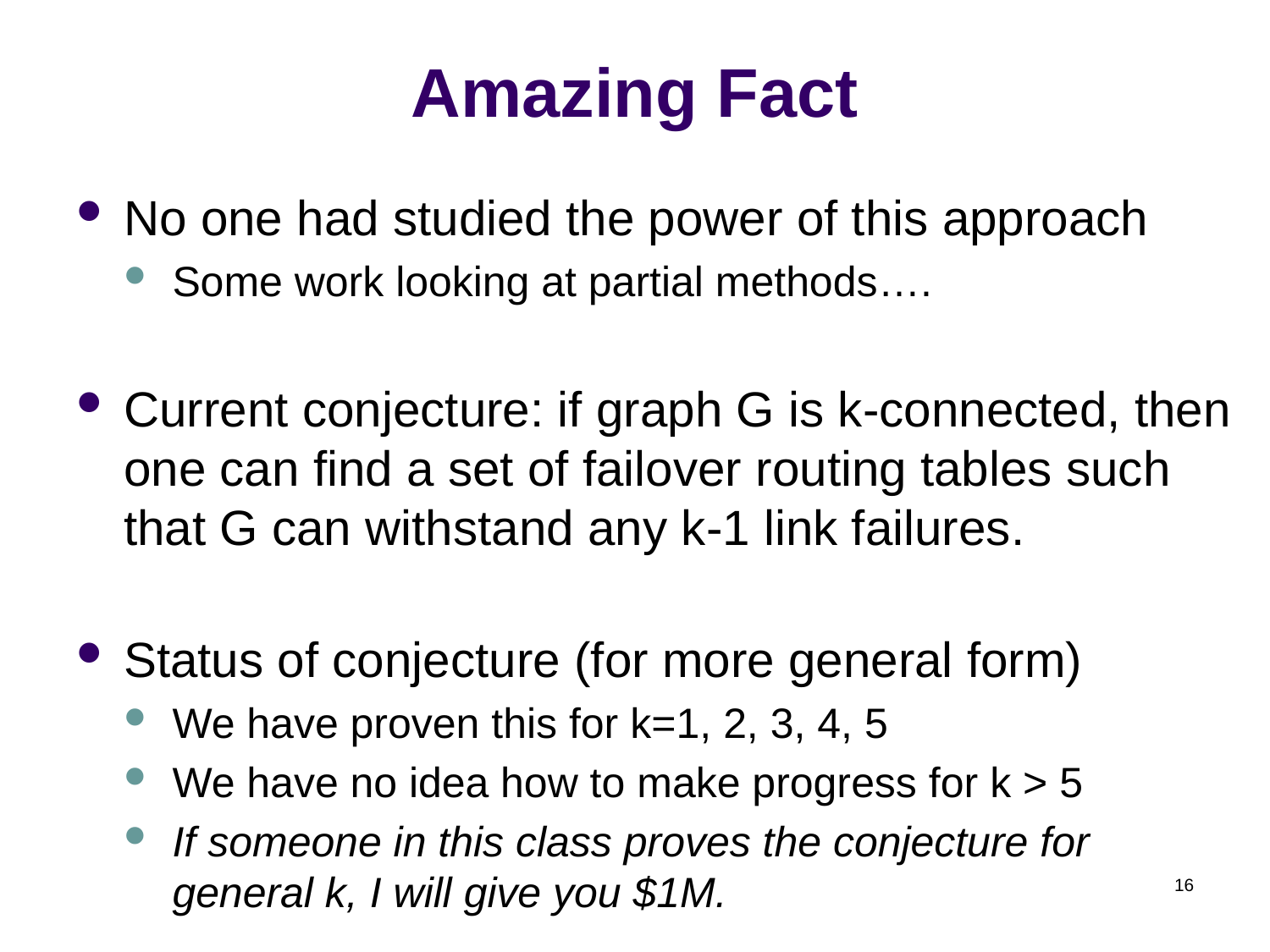

# Amazing Fact
No one had studied the power of this approach
Some work looking at partial methods….

Current conjecture: if graph G is k-connected, then one can find a set of failover routing tables such that G can withstand any k-1 link failures.

Status of conjecture (for more general form)
We have proven this for k=1, 2, 3, 4, 5
We have no idea how to make progress for k > 5
If someone in this class proves the conjecture for general k, I will give you $1M.

16